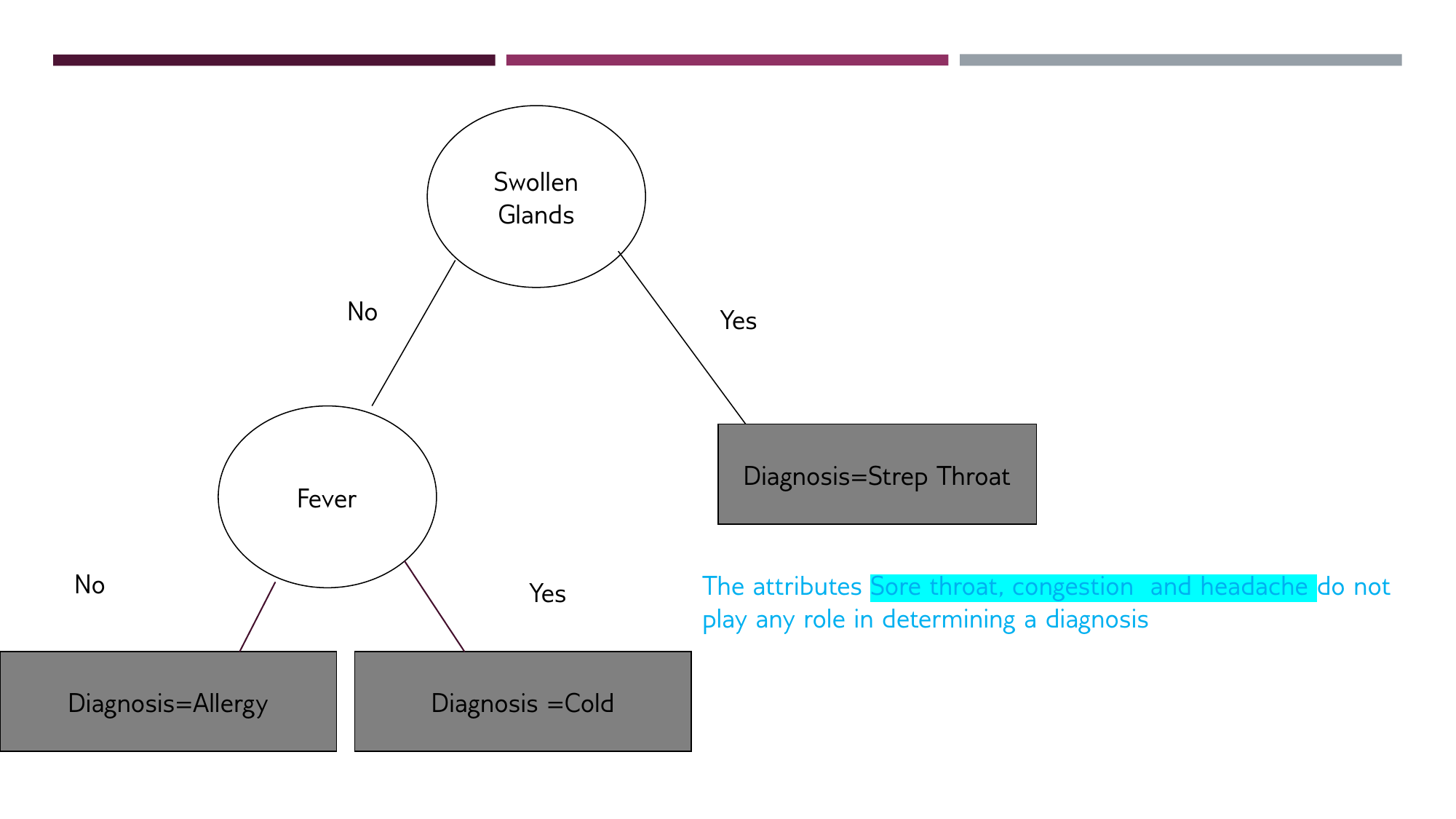

Swollen
Glands
No
Yes
Fever
Diagnosis=Strep Throat
No
The attributes Sore throat, congestion  and headache do not play any role in determining a diagnosis
Yes
Diagnosis=Allergy
Diagnosis =Cold